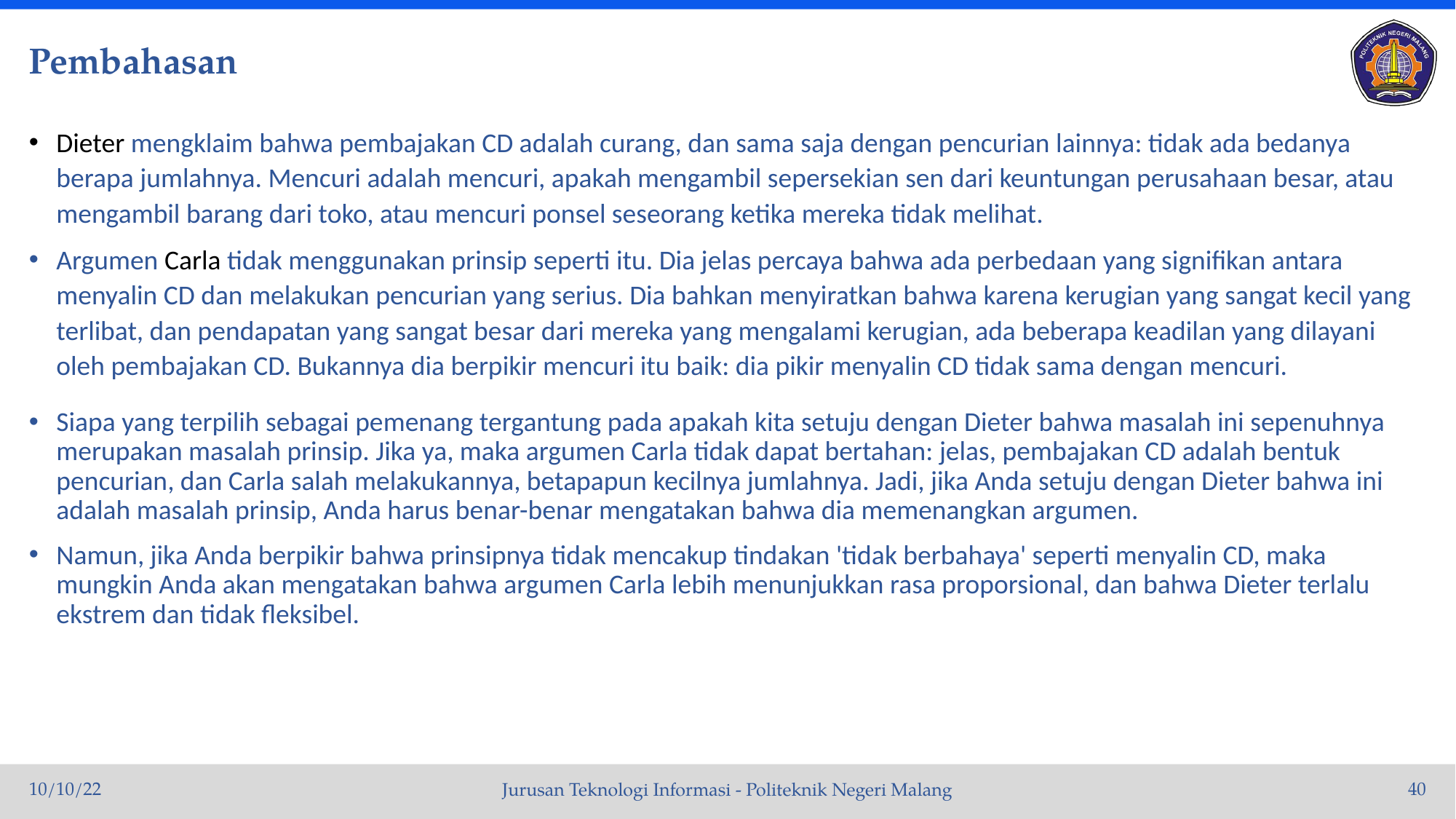

# Pembahasan
Dieter mengklaim bahwa pembajakan CD adalah curang, dan sama saja dengan pencurian lainnya: tidak ada bedanya berapa jumlahnya. Mencuri adalah mencuri, apakah mengambil sepersekian sen dari keuntungan perusahaan besar, atau mengambil barang dari toko, atau mencuri ponsel seseorang ketika mereka tidak melihat.
Argumen Carla tidak menggunakan prinsip seperti itu. Dia jelas percaya bahwa ada perbedaan yang signifikan antara menyalin CD dan melakukan pencurian yang serius. Dia bahkan menyiratkan bahwa karena kerugian yang sangat kecil yang terlibat, dan pendapatan yang sangat besar dari mereka yang mengalami kerugian, ada beberapa keadilan yang dilayani oleh pembajakan CD. Bukannya dia berpikir mencuri itu baik: dia pikir menyalin CD tidak sama dengan mencuri.
Siapa yang terpilih sebagai pemenang tergantung pada apakah kita setuju dengan Dieter bahwa masalah ini sepenuhnya merupakan masalah prinsip. Jika ya, maka argumen Carla tidak dapat bertahan: jelas, pembajakan CD adalah bentuk pencurian, dan Carla salah melakukannya, betapapun kecilnya jumlahnya. Jadi, jika Anda setuju dengan Dieter bahwa ini adalah masalah prinsip, Anda harus benar-benar mengatakan bahwa dia memenangkan argumen.
Namun, jika Anda berpikir bahwa prinsipnya tidak mencakup tindakan 'tidak berbahaya' seperti menyalin CD, maka mungkin Anda akan mengatakan bahwa argumen Carla lebih menunjukkan rasa proporsional, dan bahwa Dieter terlalu ekstrem dan tidak fleksibel.
10/10/22
40
Jurusan Teknologi Informasi - Politeknik Negeri Malang